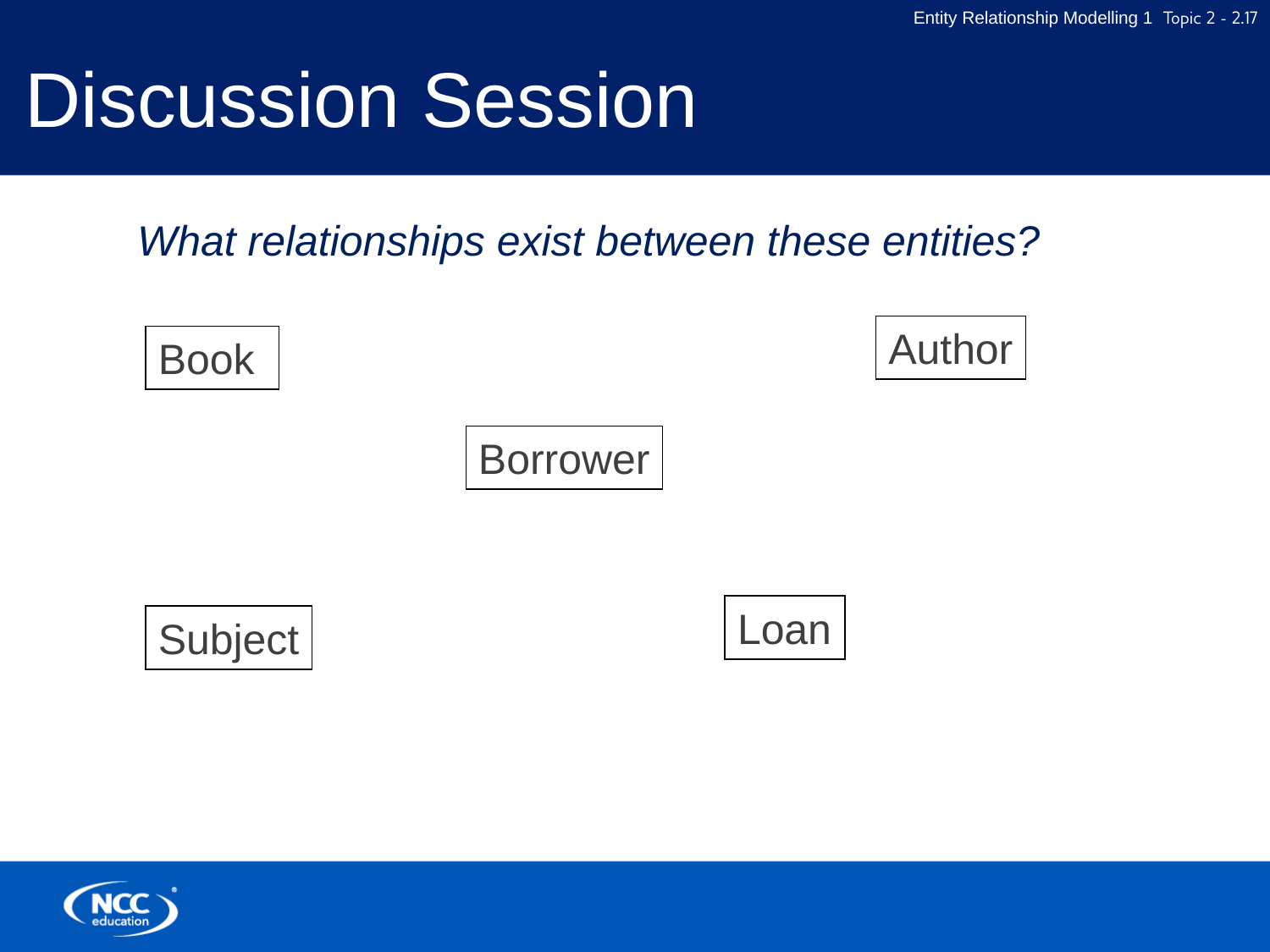

# Discussion Session
What relationships exist between these entities?
Author
Book
Borrower
Loan
Subject